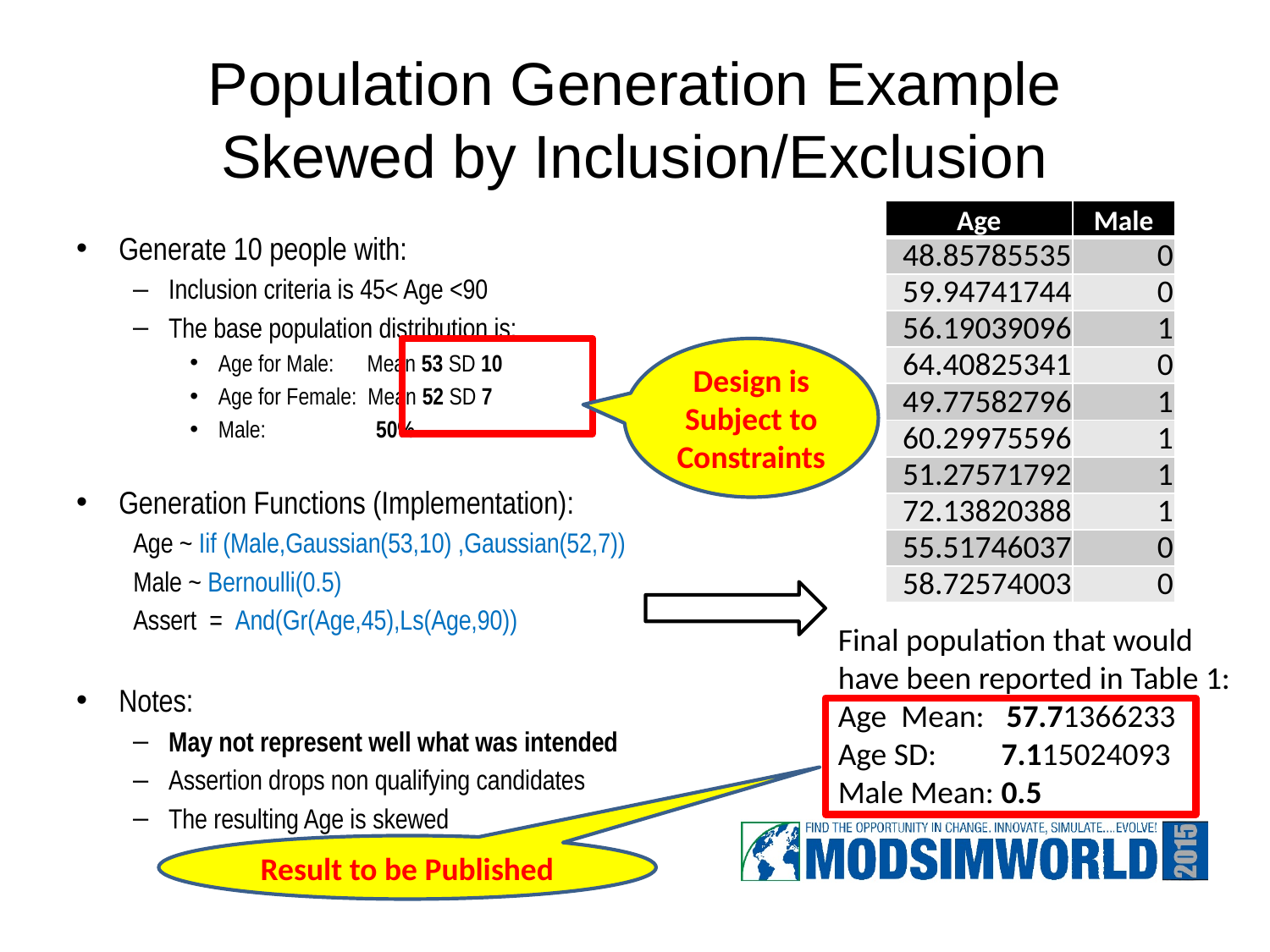

# Population Generation Example Skewed by Inclusion/Exclusion
| Age | Male |
| --- | --- |
| 48.85785535 | 0 |
| 59.94741744 | 0 |
| 56.19039096 | 1 |
| 64.40825341 | 0 |
| 49.77582796 | 1 |
| 60.29975596 | 1 |
| 51.27571792 | 1 |
| 72.13820388 | 1 |
| 55.51746037 | 0 |
| 58.72574003 | 0 |
Generate 10 people with:
Inclusion criteria is 45< Age <90
The base population distribution is:
Age for Male:      Mean 53 SD 10
Age for Female:  Mean 52 SD 7
Male:                    50%

Generation Functions (Implementation):
Age ~ Iif (Male,Gaussian(53,10) ,Gaussian(52,7))
Male ~ Bernoulli(0.5)
Assert  =  And(Gr(Age,45),Ls(Age,90))

Notes:
May not represent well what was intended
Assertion drops non qualifying candidates
The resulting Age is skewed

Design is Subject to Constraints

Final population that would have been reported in Table 1:
Age  Mean:   57.71366233
Age SD:         7.115024093
Male Mean: 0.5

Result to be Published